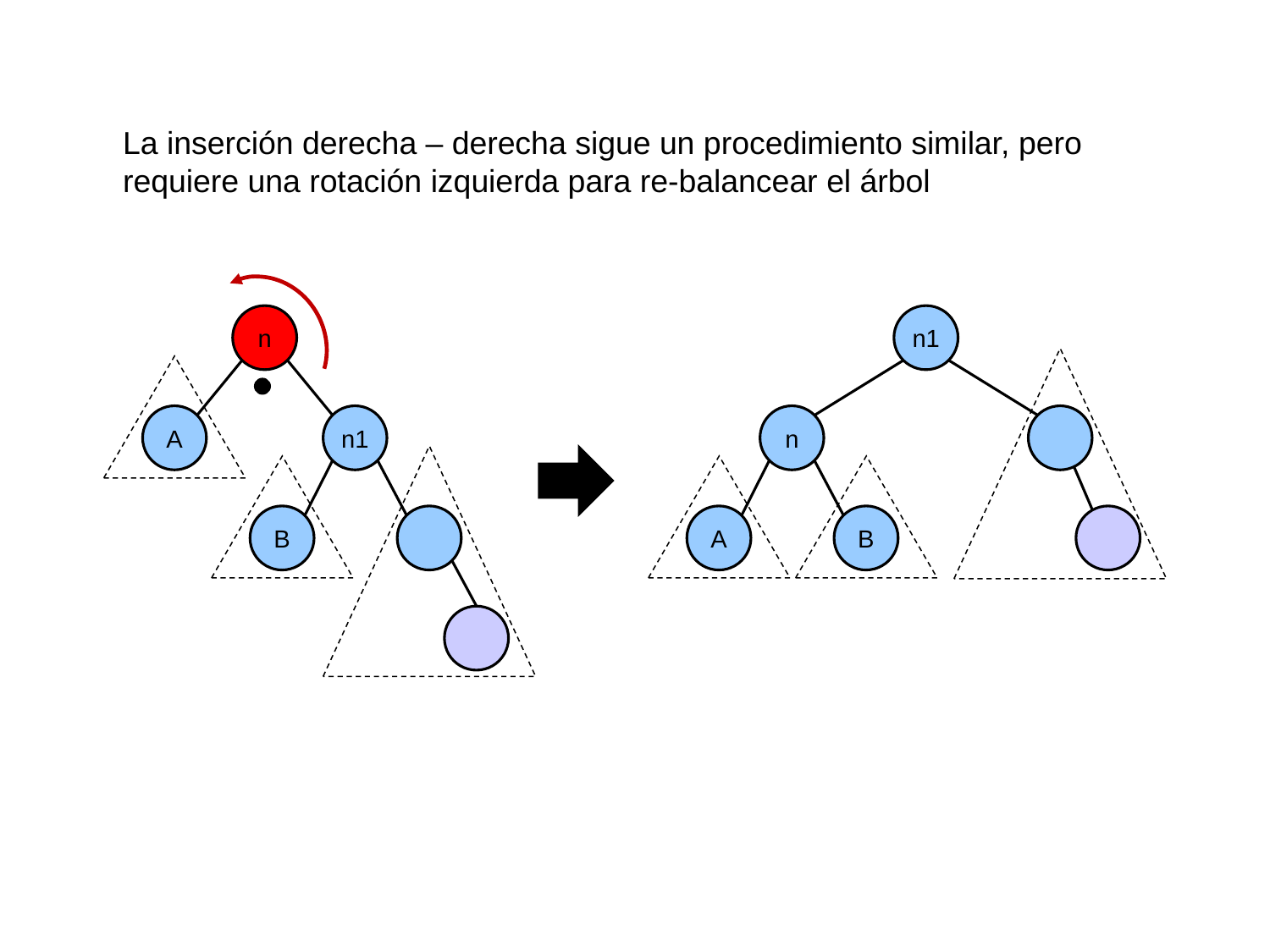

La inserción derecha – derecha sigue un procedimiento similar, pero requiere una rotación izquierda para re-balancear el árbol

n

A
n1

B

n1

n

A
B